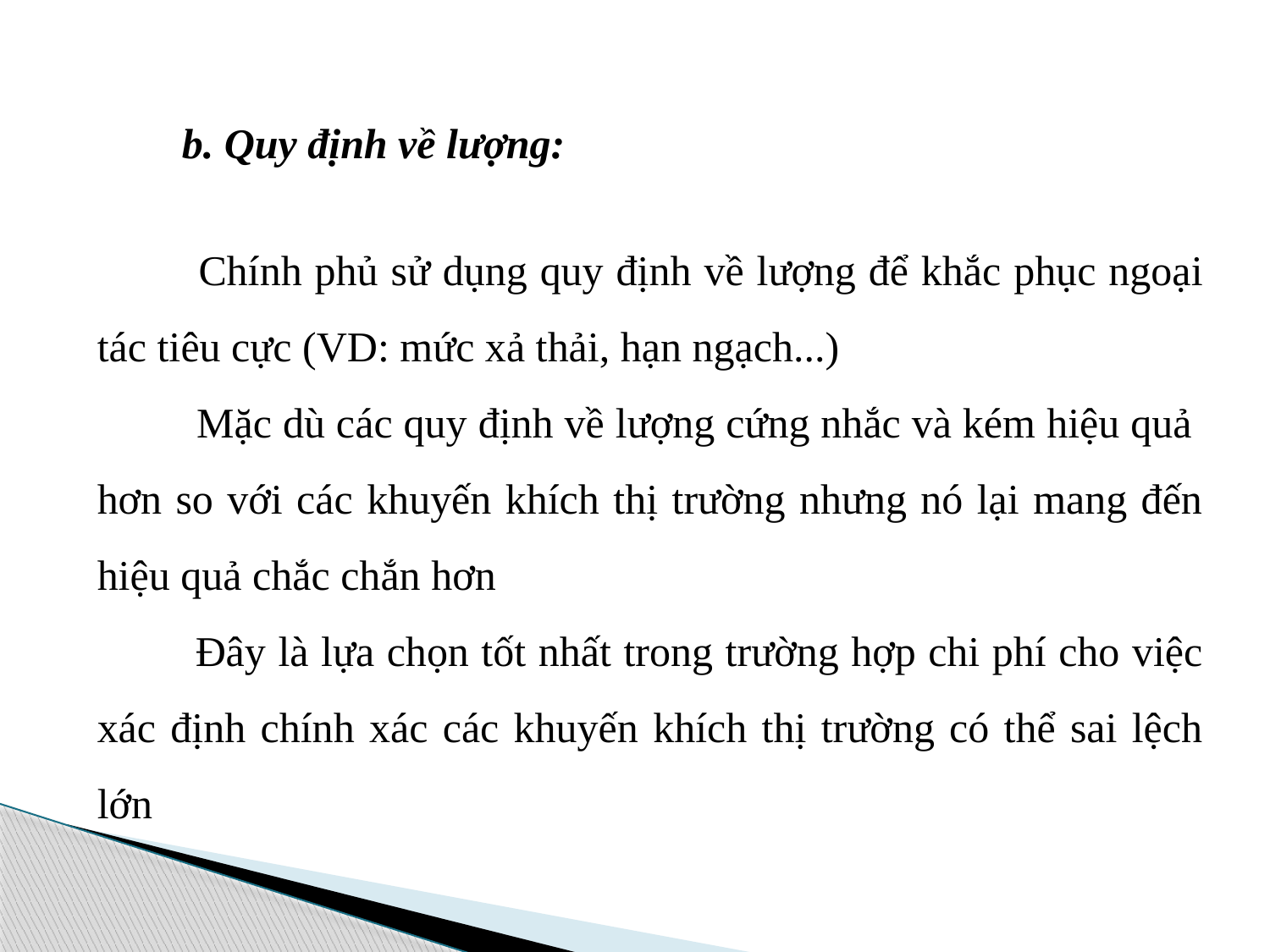

b. Quy định về lượng:

        Chính phủ sử dụng quy định về lượng để khắc phục ngoại tác tiêu cực (VD: mức xả thải, hạn ngạch...)
         Mặc dù các quy định về lượng cứng nhắc và kém hiệu quả  hơn so với các khuyến khích thị trường nhưng nó lại mang đến hiệu quả chắc chắn hơn
        Đây là lựa chọn tốt nhất trong trường hợp chi phí cho việc xác định chính xác các khuyến khích thị trường có thể sai lệch lớn